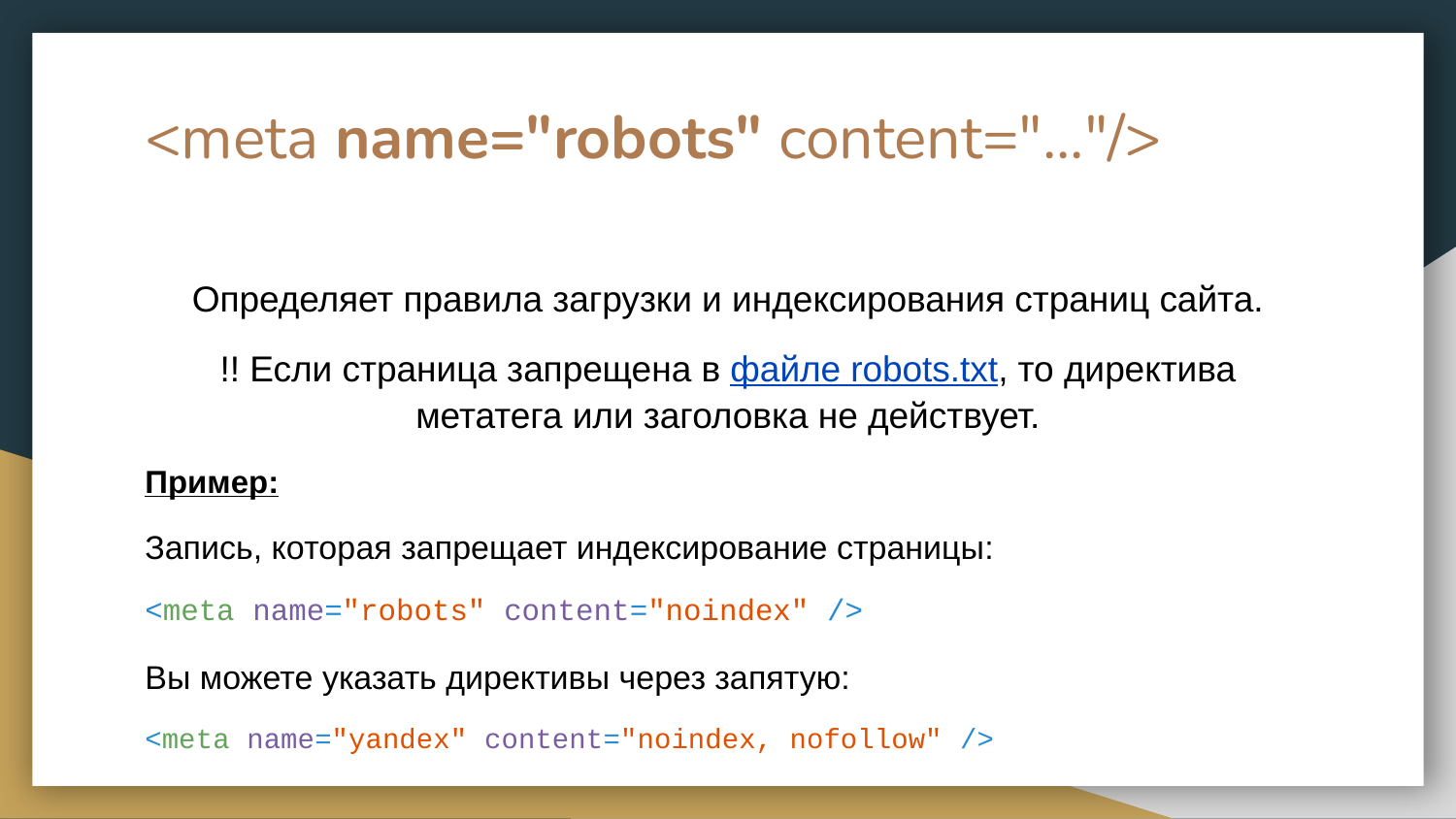

# <meta name="robots" content="..."/>
Определяет правила загрузки и индексирования страниц сайта.
!! Если страница запрещена в файле robots.txt, то директива метатега или заголовка не действует.
Пример:
Запись, которая запрещает индексирование страницы:
<meta name="robots" content="noindex" />
Вы можете указать директивы через запятую:
<meta name="yandex" content="noindex, nofollow" />